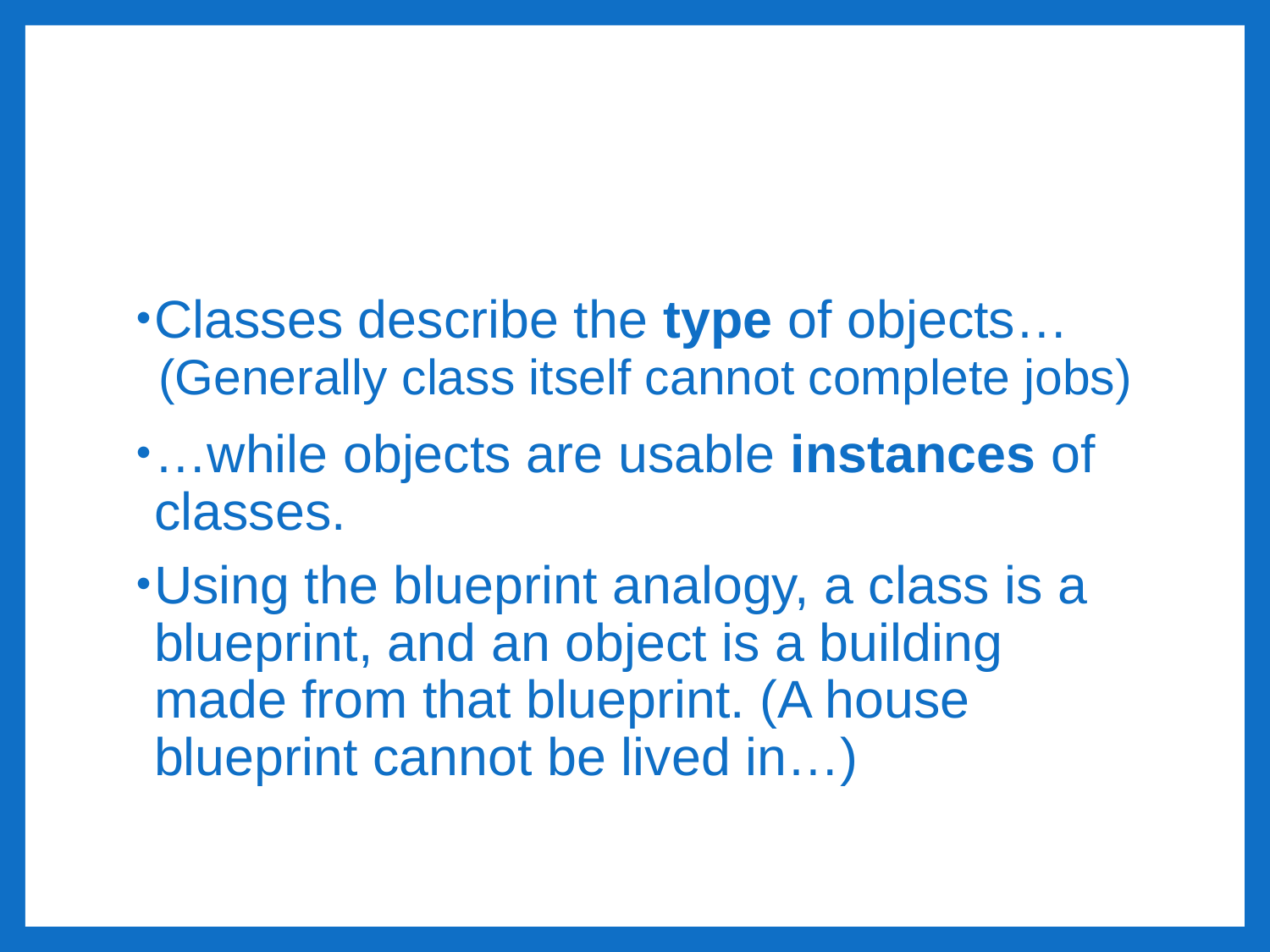

#
Classes describe the type of objects…
(Generally class itself cannot complete jobs)
…while objects are usable instances of classes.
Using the blueprint analogy, a class is a blueprint, and an object is a building made from that blueprint. (A house blueprint cannot be lived in…)